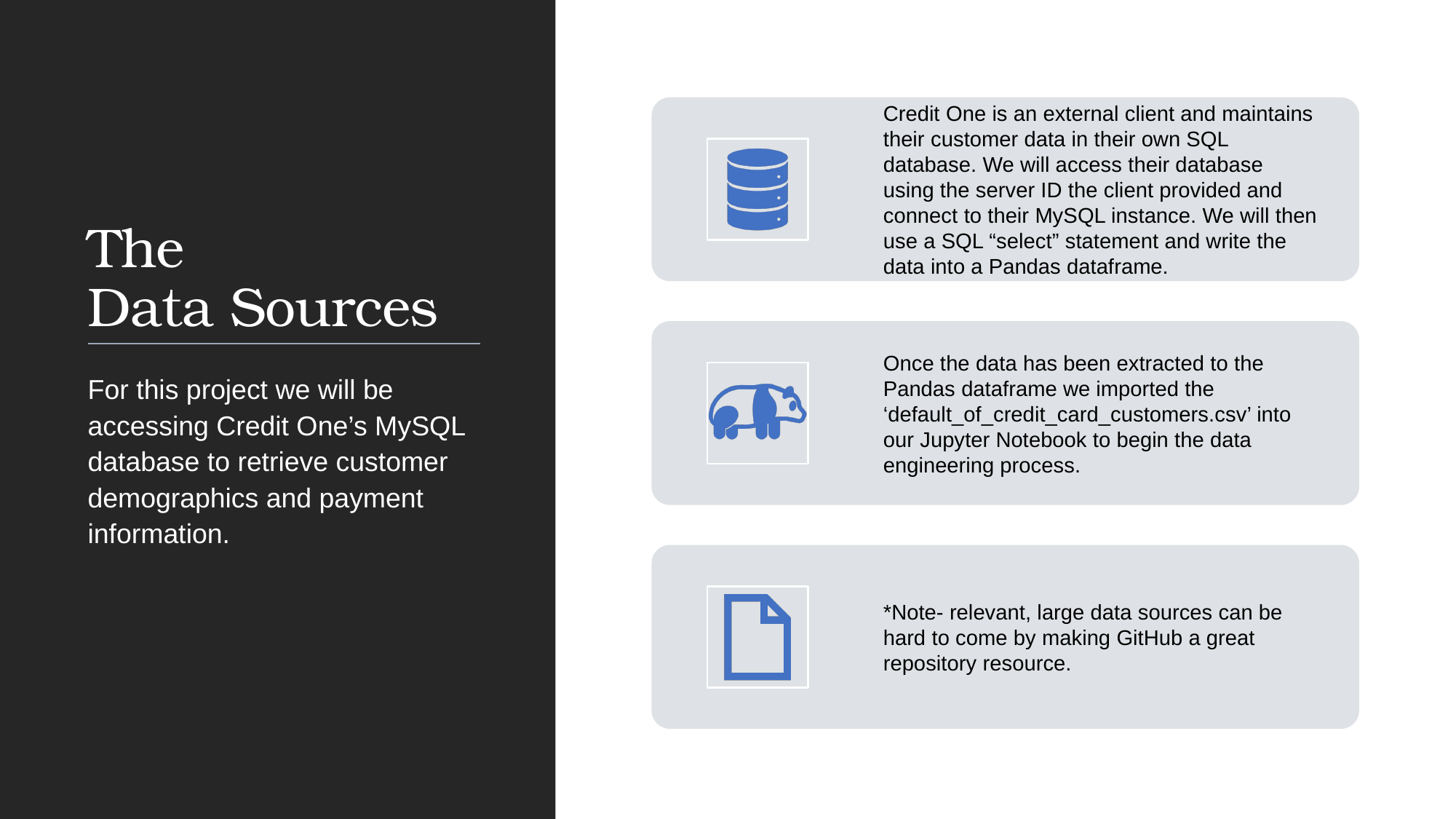

# The Data Sources
Credit One is an external client and maintains their customer data in their own SQL database. We will access their database using the server ID the client provided and connect to their MySQL instance. We will then use a SQL “select” statement and write the data into a Pandas dataframe.
Once the data has been extracted to the Pandas dataframe we imported the ‘default_of_credit_card_customers.csv’ into our Jupyter Notebook to begin the data engineering process.
*Note- relevant, large data sources can be hard to come by making GitHub a great repository resource.
For this project we will be accessing Credit One’s MySQL database to retrieve customer demographics and payment information.